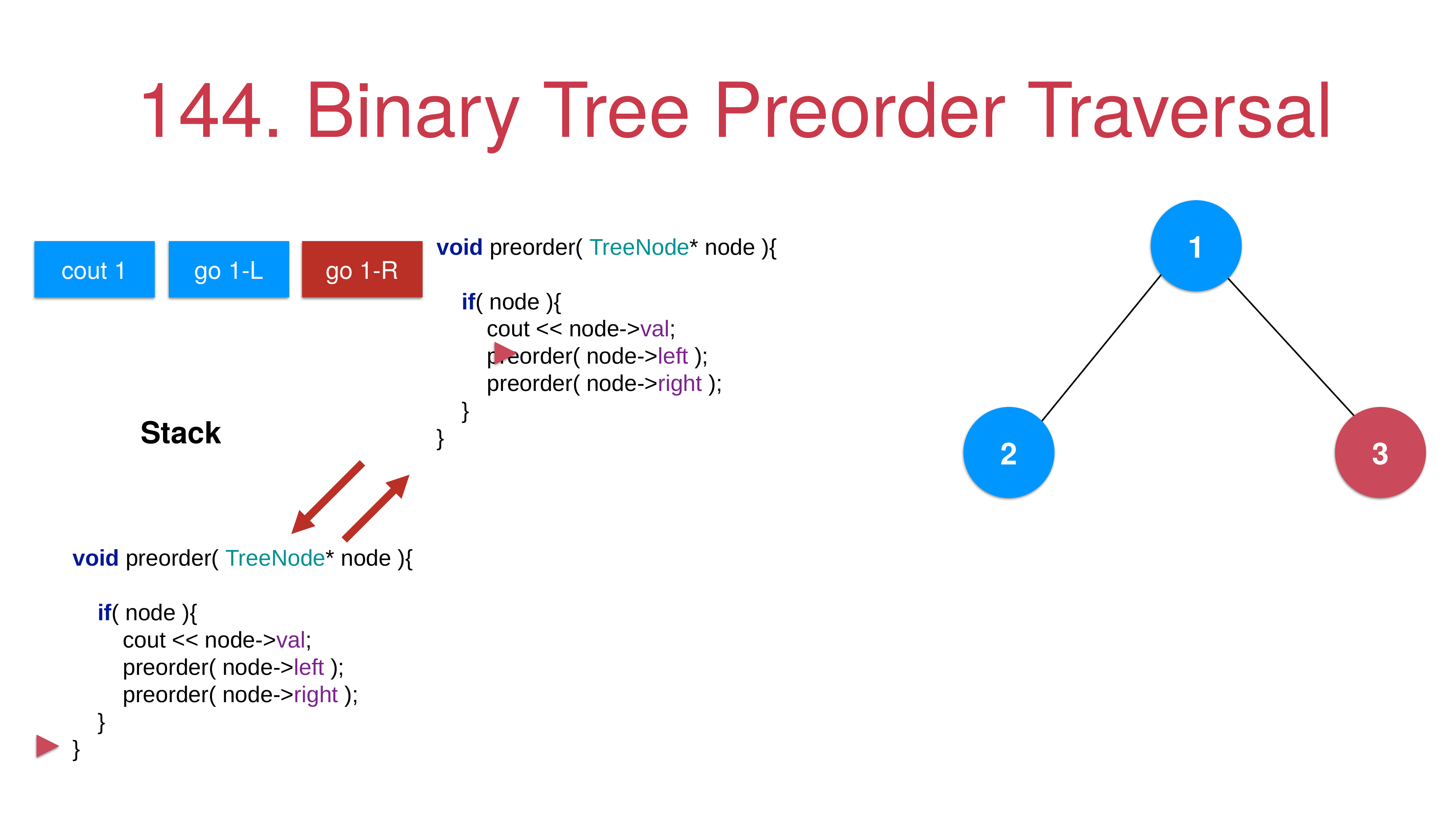

# 144. Binary Tree Preorder Traversal
1
void preorder( TreeNode* node ){
    if( node ){
        cout << node->val;
        preorder( node->left );
        preorder( node->right );
    }
}

cout 1
go 1-L
go 1-R

2
3
Stack

void preorder( TreeNode* node ){
    if( node ){
        cout << node->val;
        preorder( node->left );
        preorder( node->right );
    }
}